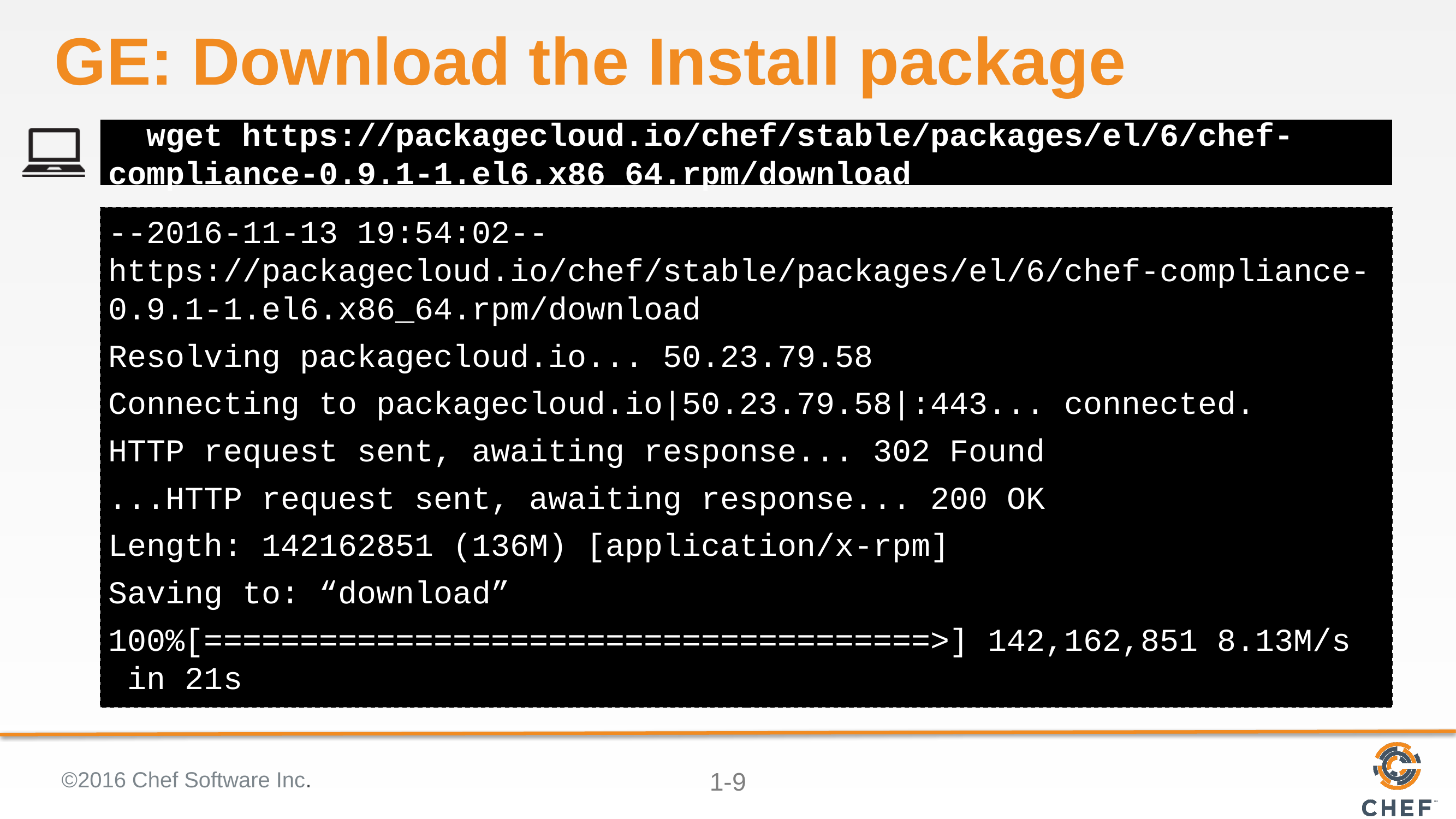

# GE: Download the Install package
  wget https://packagecloud.io/chef/stable/packages/el/6/chef-compliance-0.9.1-1.el6.x86_64.rpm/download
--2016-11-13 19:54:02--  https://packagecloud.io/chef/stable/packages/el/6/chef-compliance-0.9.1-1.el6.x86_64.rpm/download
Resolving packagecloud.io... 50.23.79.58
Connecting to packagecloud.io|50.23.79.58|:443... connected.
HTTP request sent, awaiting response... 302 Found
...HTTP request sent, awaiting response... 200 OK
Length: 142162851 (136M) [application/x-rpm]
Saving to: “download”
100%[======================================>] 142,162,851 8.13M/s   in 21s